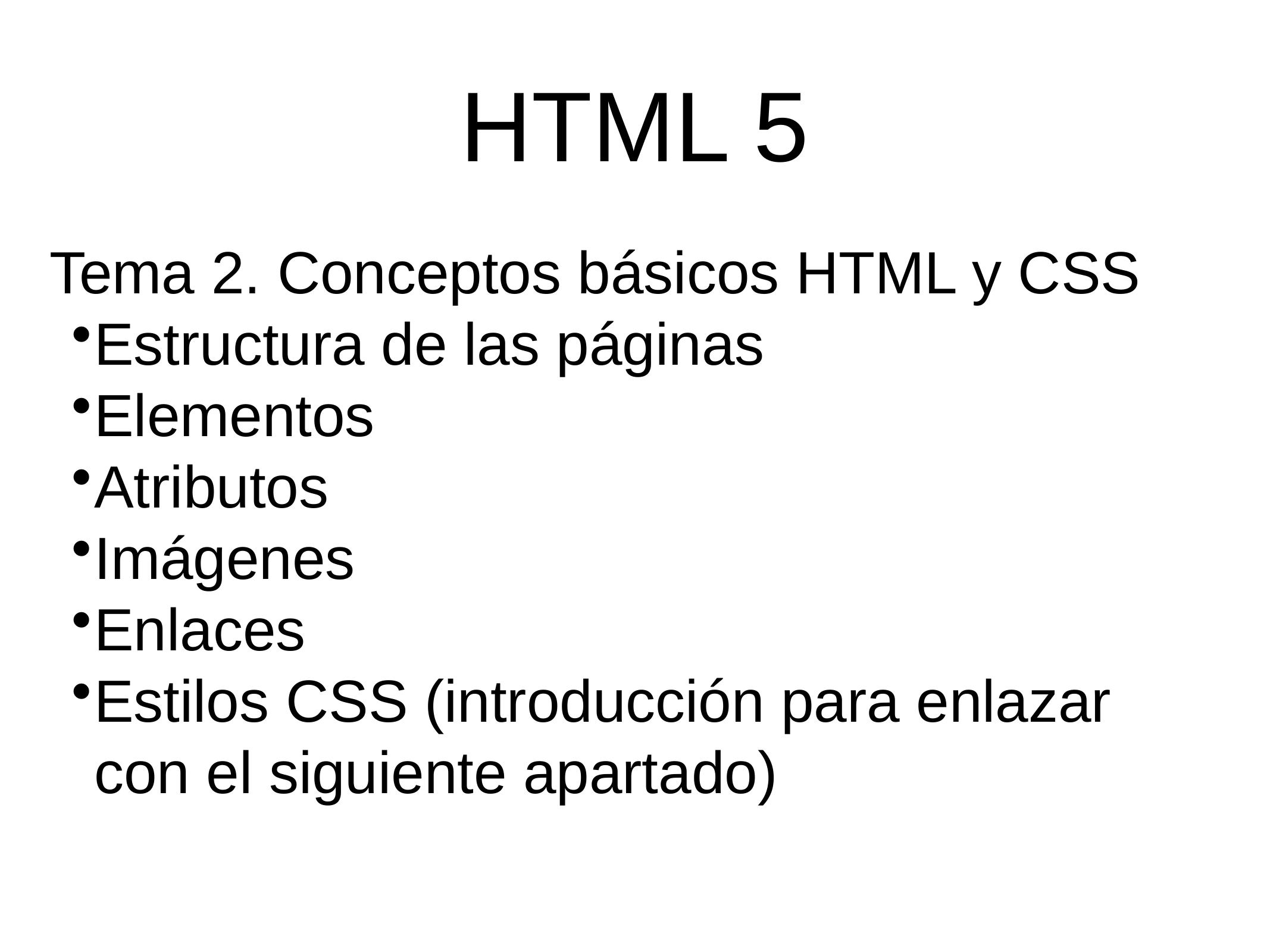

# HTML 5
Tema 2. Conceptos básicos HTML y CSS
Estructura de las páginas
Elementos
Atributos
Imágenes
Enlaces
Estilos CSS (introducción para enlazar con el siguiente apartado)